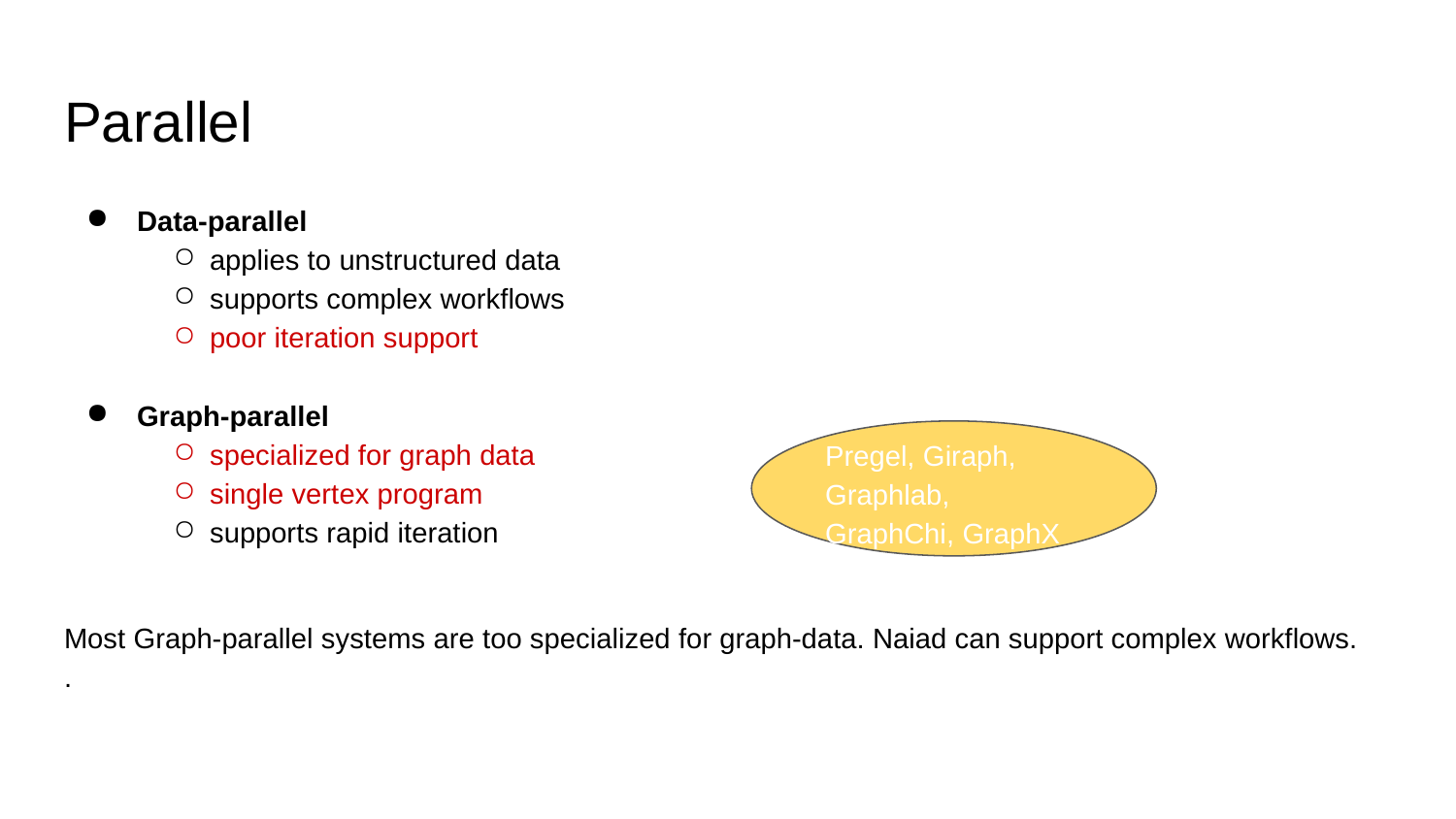

# Parallel
Data-parallel
applies to unstructured data
supports complex workflows
poor iteration support

Graph-parallel
specialized for graph data
single vertex program
supports rapid iteration

PPregel, Giraph, Graphlab, GraphChi, GraphX

Most Graph-parallel systems are too specialized for graph-data. Naiad can support complex workflows.
.